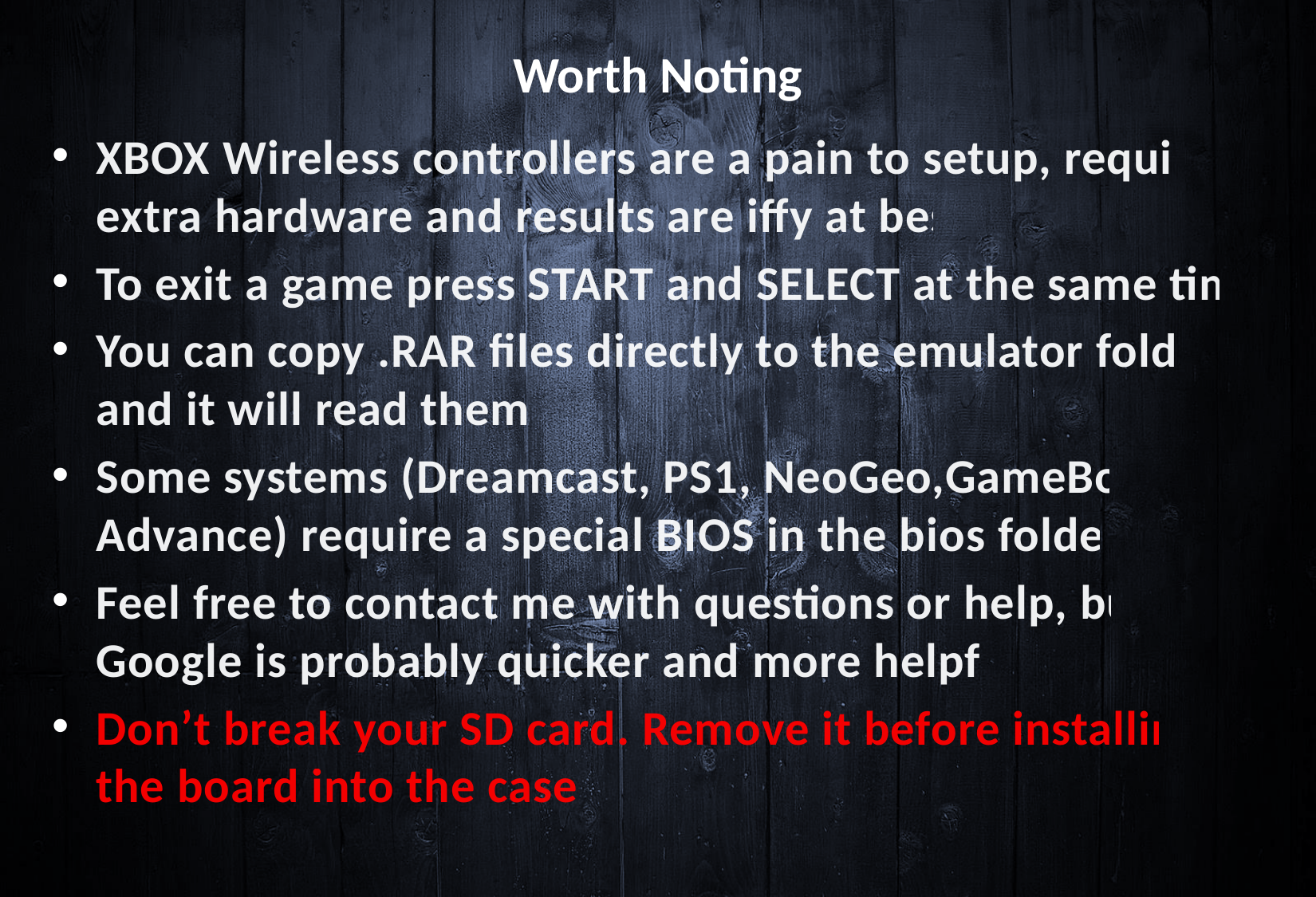

# Worth Noting
XBOX Wireless controllers are a pain to setup, require extra hardware and results are iffy at best
To exit a game press START and SELECT at the same time
You can copy .RAR files directly to the emulator folder and it will read them.
Some systems (Dreamcast, PS1, NeoGeo,GameBoy Advance) require a special BIOS in the bios folders
Feel free to contact me with questions or help, but Google is probably quicker and more helpful
Don’t break your SD card. Remove it before installing the board into the case!